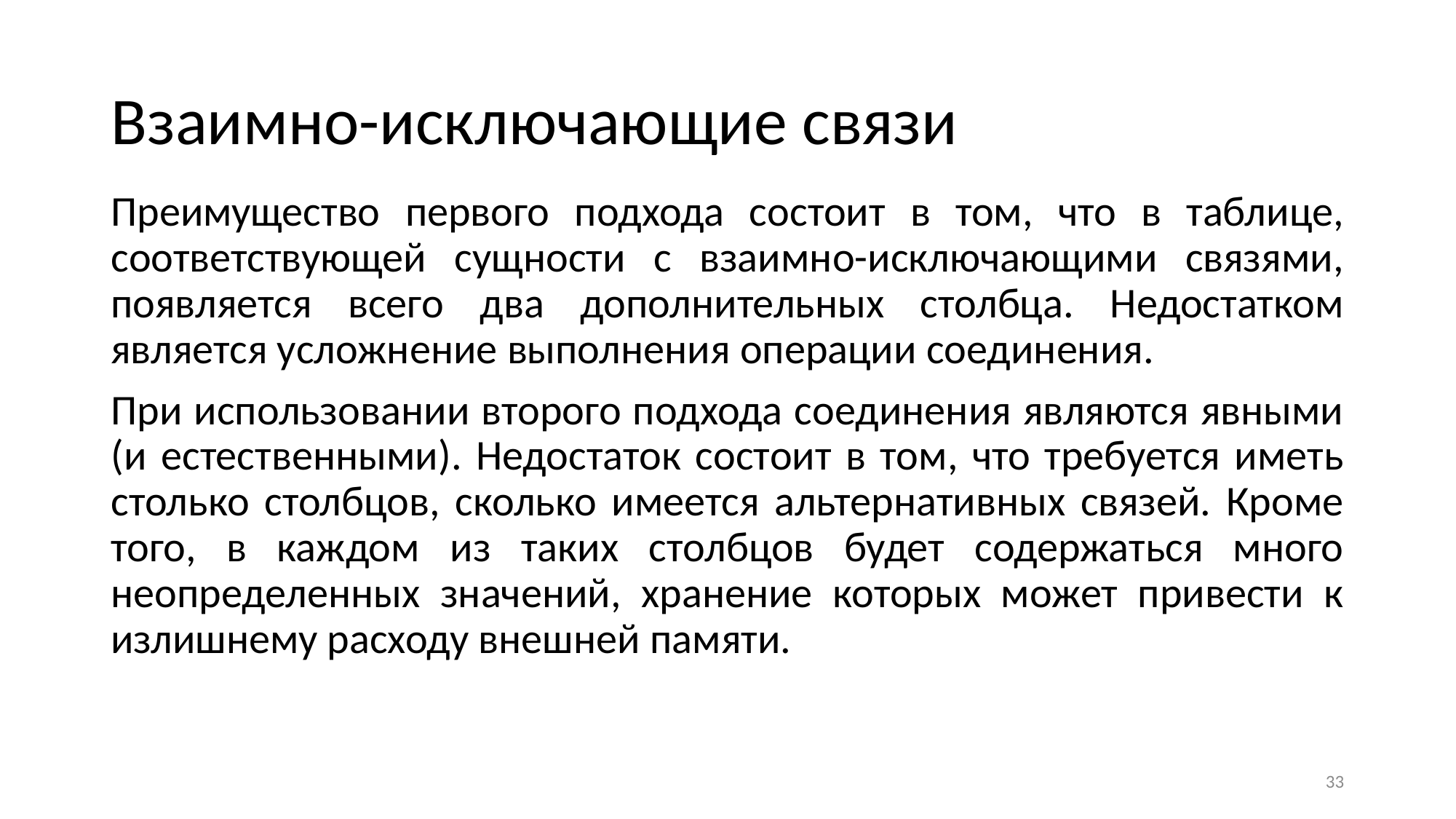

# Взаимно-исключающие связи
Преимущество первого подхода состоит в том, что в таблице, соответствующей сущности с взаимно-исключающими связями, появляется всего два дополнительных столбца. Недостатком является усложнение выполнения операции соединения.
При использовании второго подхода соединения являются явными (и естественными). Недостаток состоит в том, что требуется иметь столько столбцов, сколько имеется альтернативных связей. Кроме того, в каждом из таких столбцов будет содержаться много неопределенных значений, хранение которых может привести к излишнему расходу внешней памяти.

33